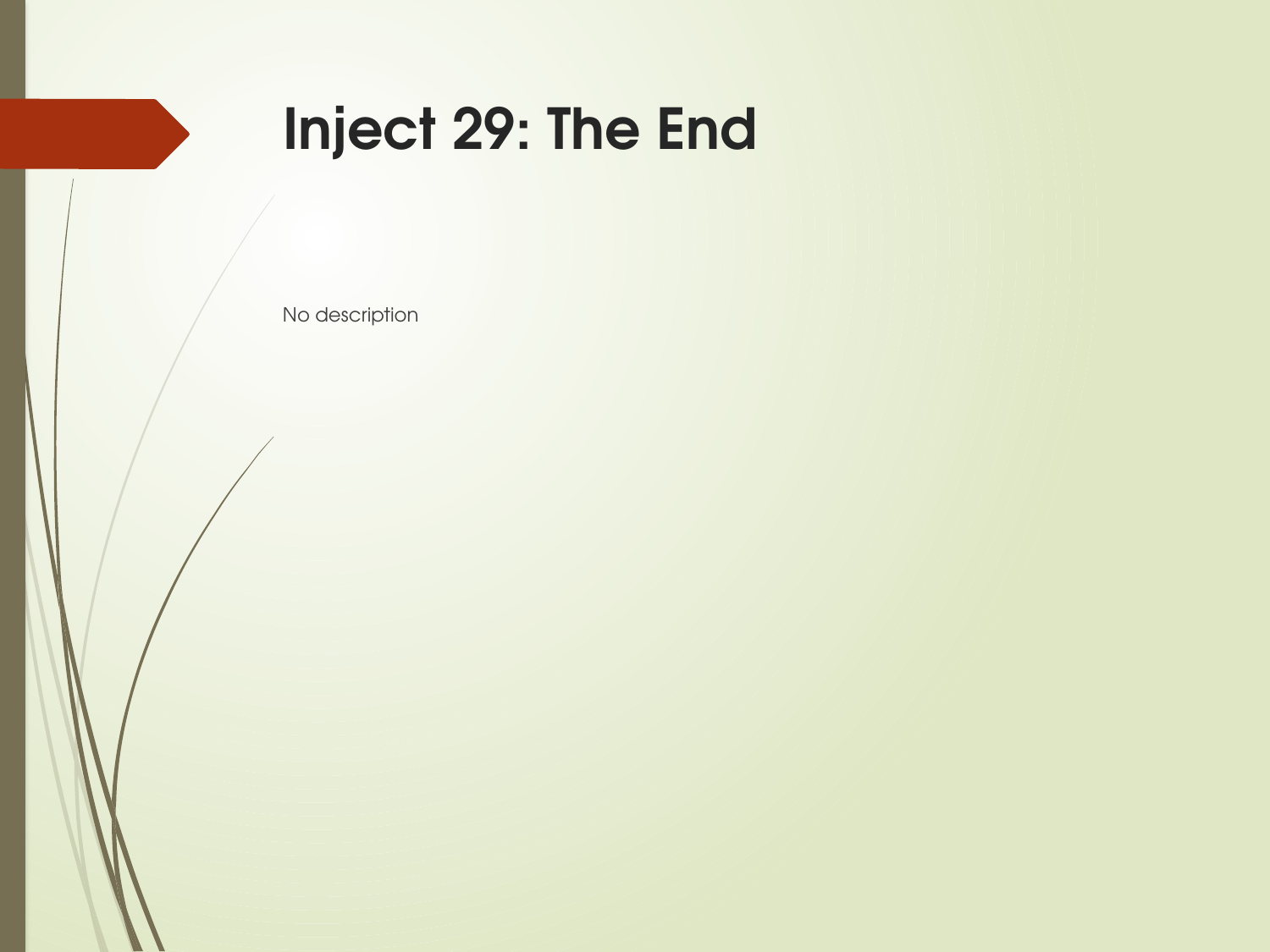

# Inject 29: The End
No description